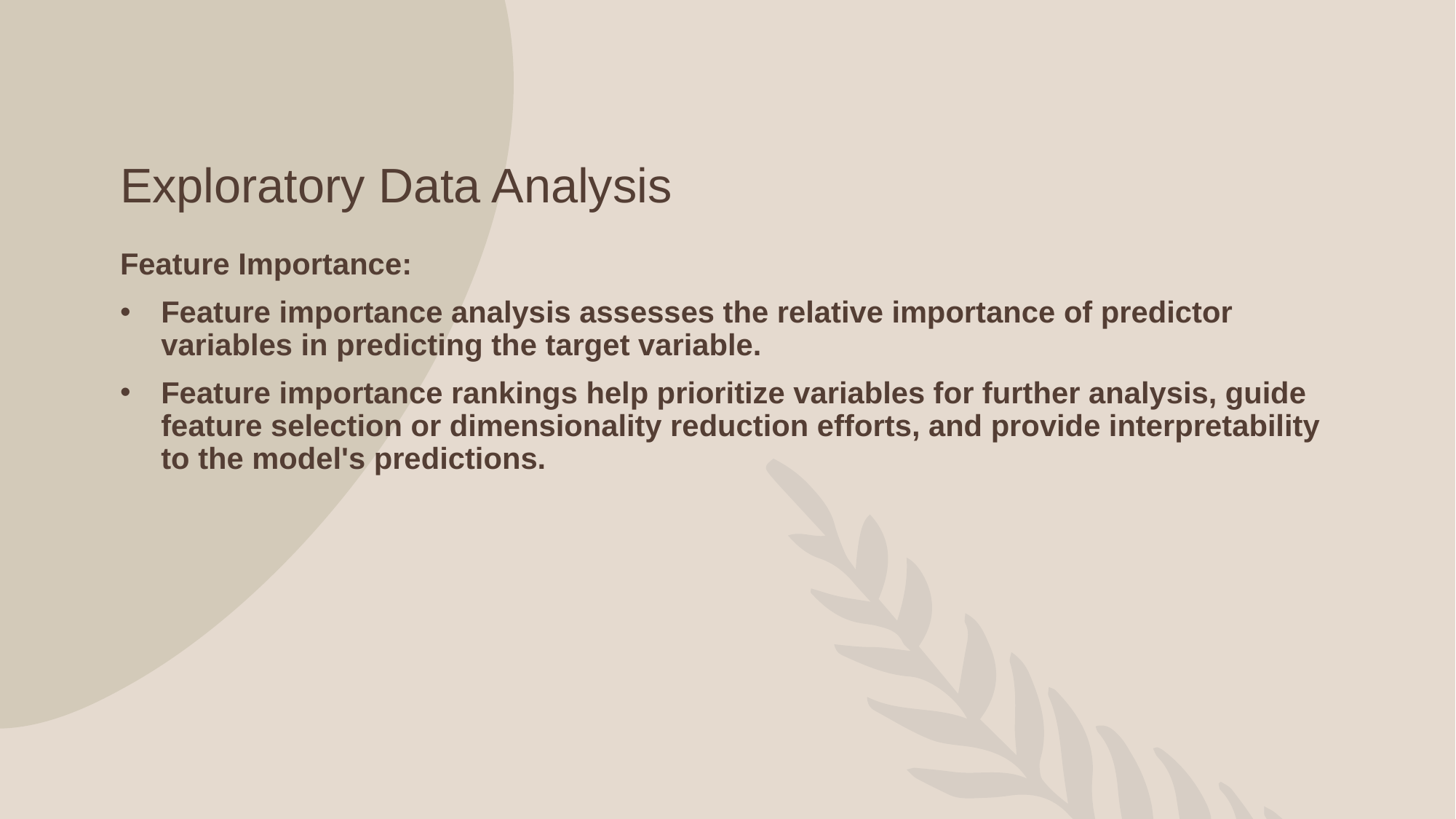

# Exploratory Data Analysis
Feature Importance:
Feature importance analysis assesses the relative importance of predictor variables in predicting the target variable.
Feature importance rankings help prioritize variables for further analysis, guide feature selection or dimensionality reduction efforts, and provide interpretability to the model's predictions.